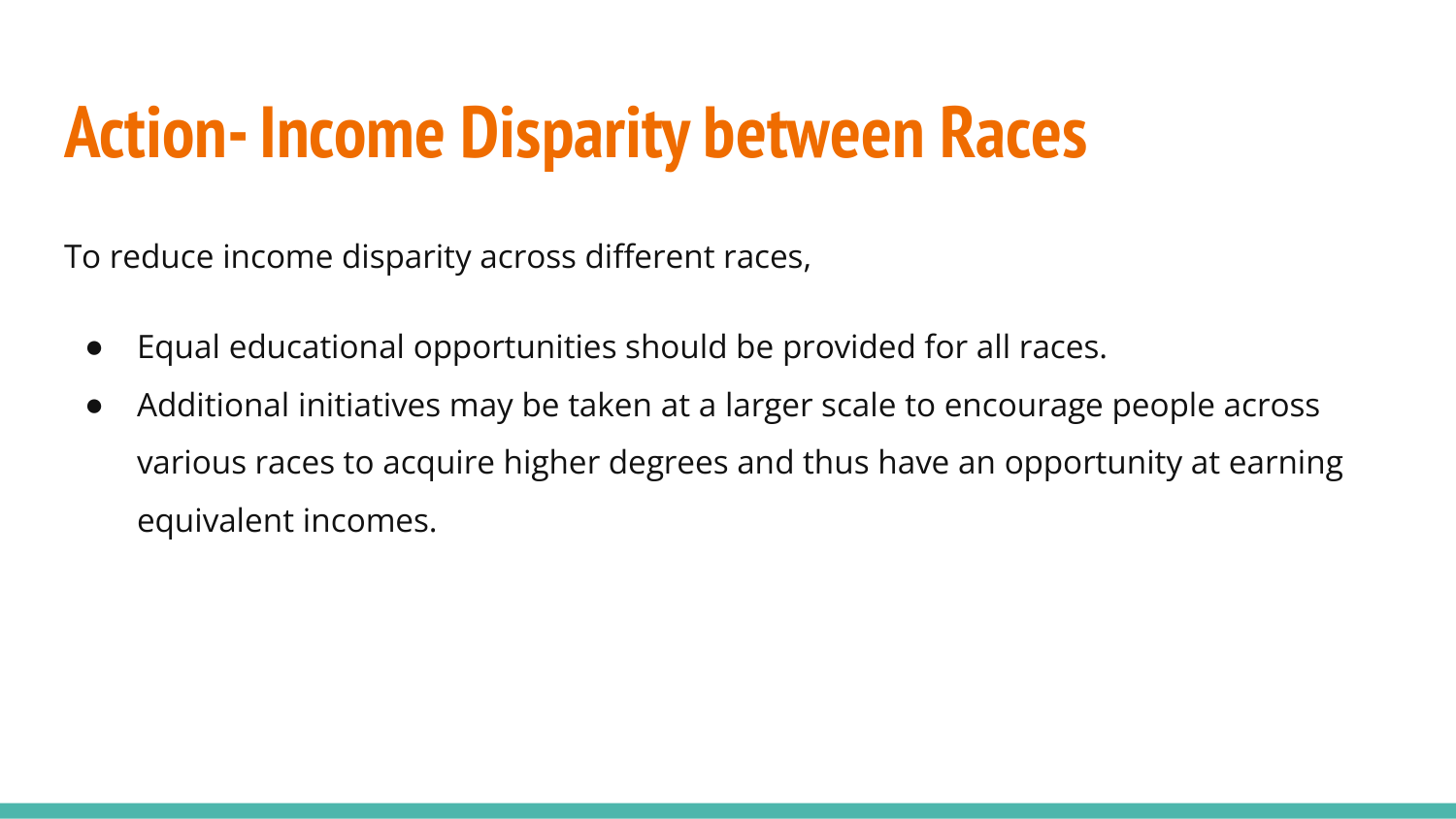

# Action- Income Disparity between Races

To reduce income disparity across different races,
Equal educational opportunities should be provided for all races.
Additional initiatives may be taken at a larger scale to encourage people across various races to acquire higher degrees and thus have an opportunity at earning equivalent incomes.